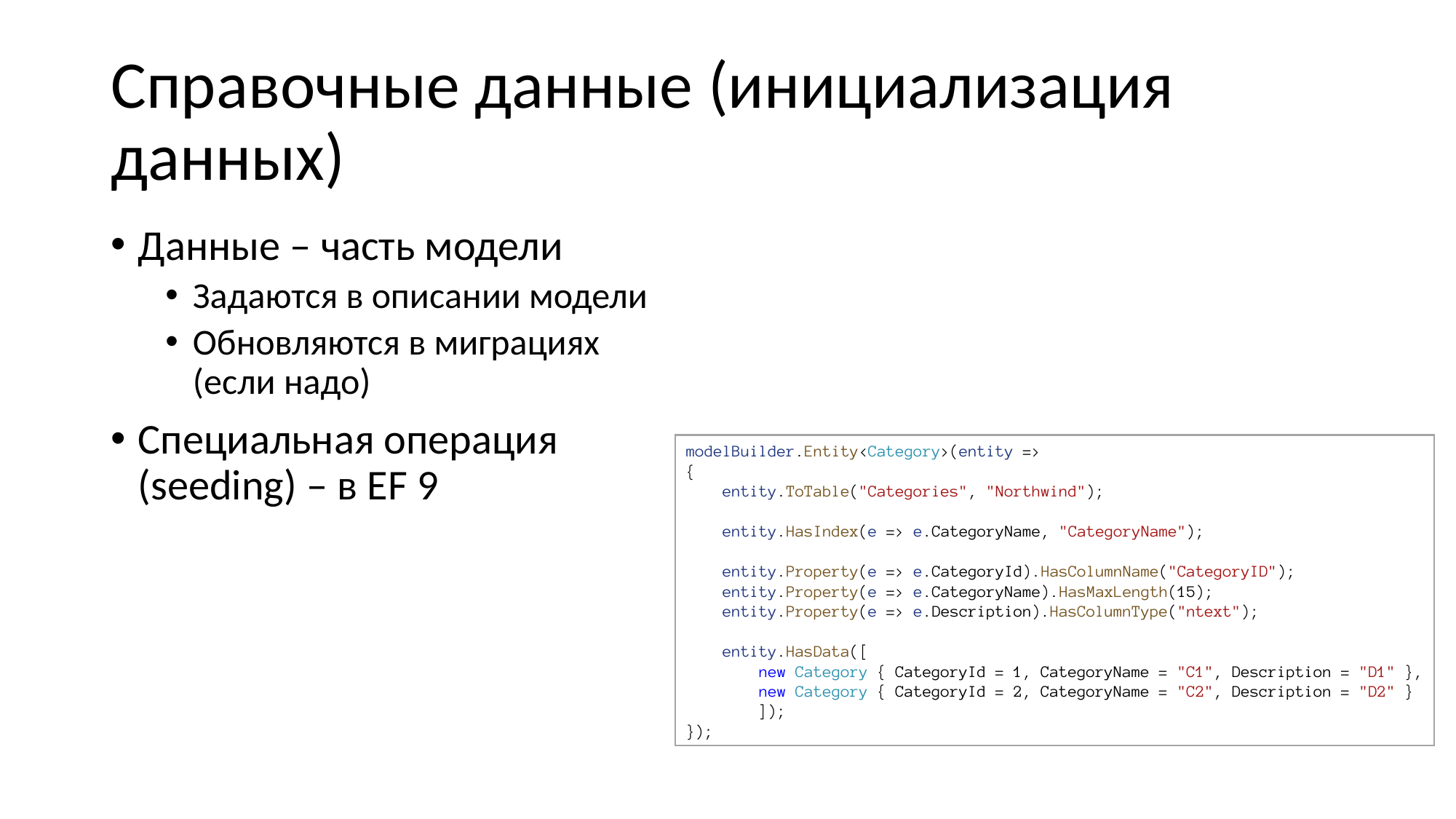

# Справочные данные (инициализация данных)
Данные – часть модели
Задаются в описании модели
Обновляются в миграциях (если надо)
Специальная операция (seeding) – в EF 9
modelBuilder.Entity<Category>(entity =>
{
    entity.ToTable("Categories", "Northwind");
    entity.HasIndex(e => e.CategoryName, "CategoryName");
    entity.Property(e => e.CategoryId).HasColumnName("CategoryID");
    entity.Property(e => e.CategoryName).HasMaxLength(15);
    entity.Property(e => e.Description).HasColumnType("ntext");
    entity.HasData([
        new Category { CategoryId = 1, CategoryName = "C1", Description = "D1" },
        new Category { CategoryId = 2, CategoryName = "C2", Description = "D2" }
        ]);
});